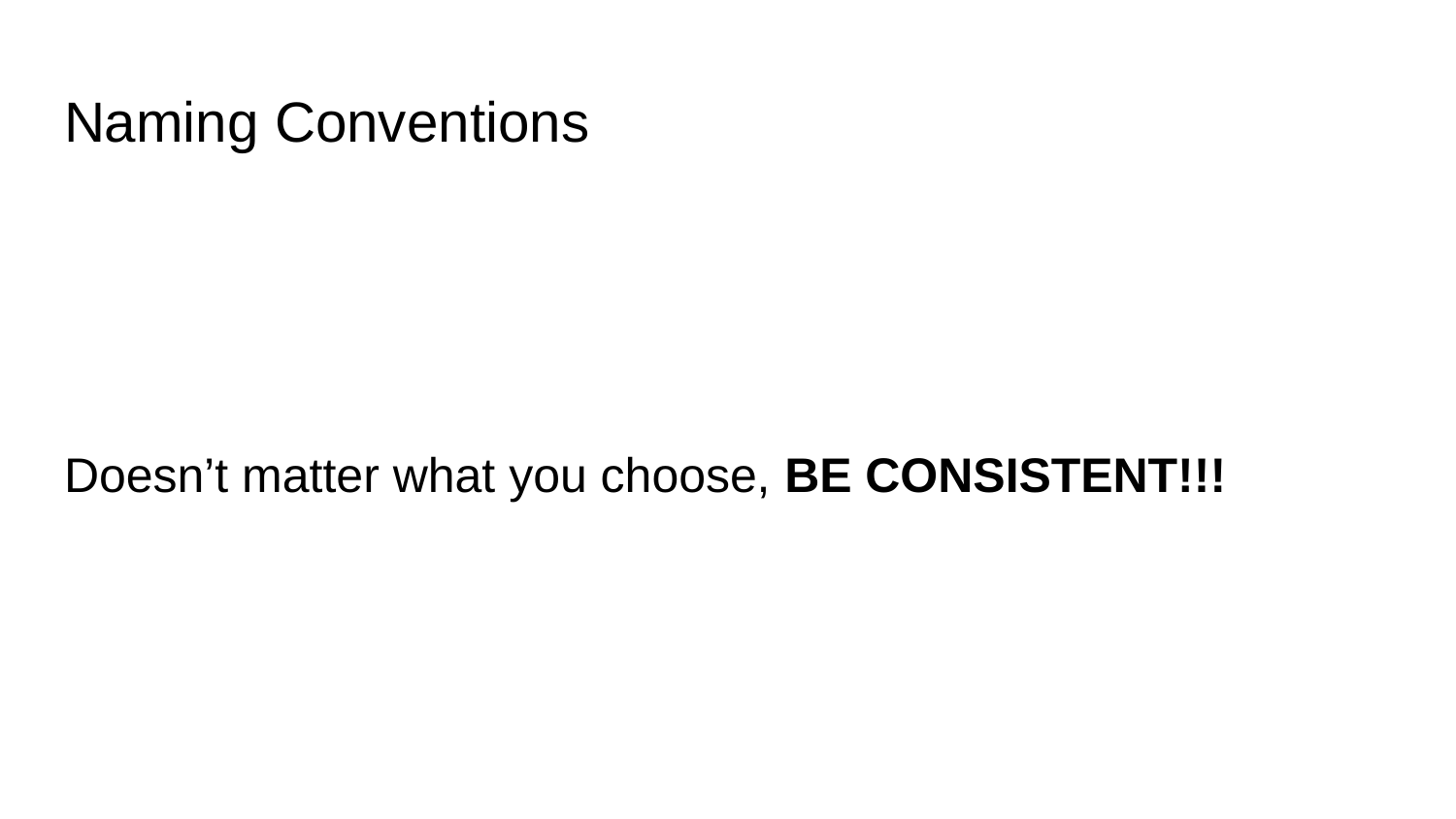

# Naming Conventions
Doesn’t matter what you choose, BE CONSISTENT!!!